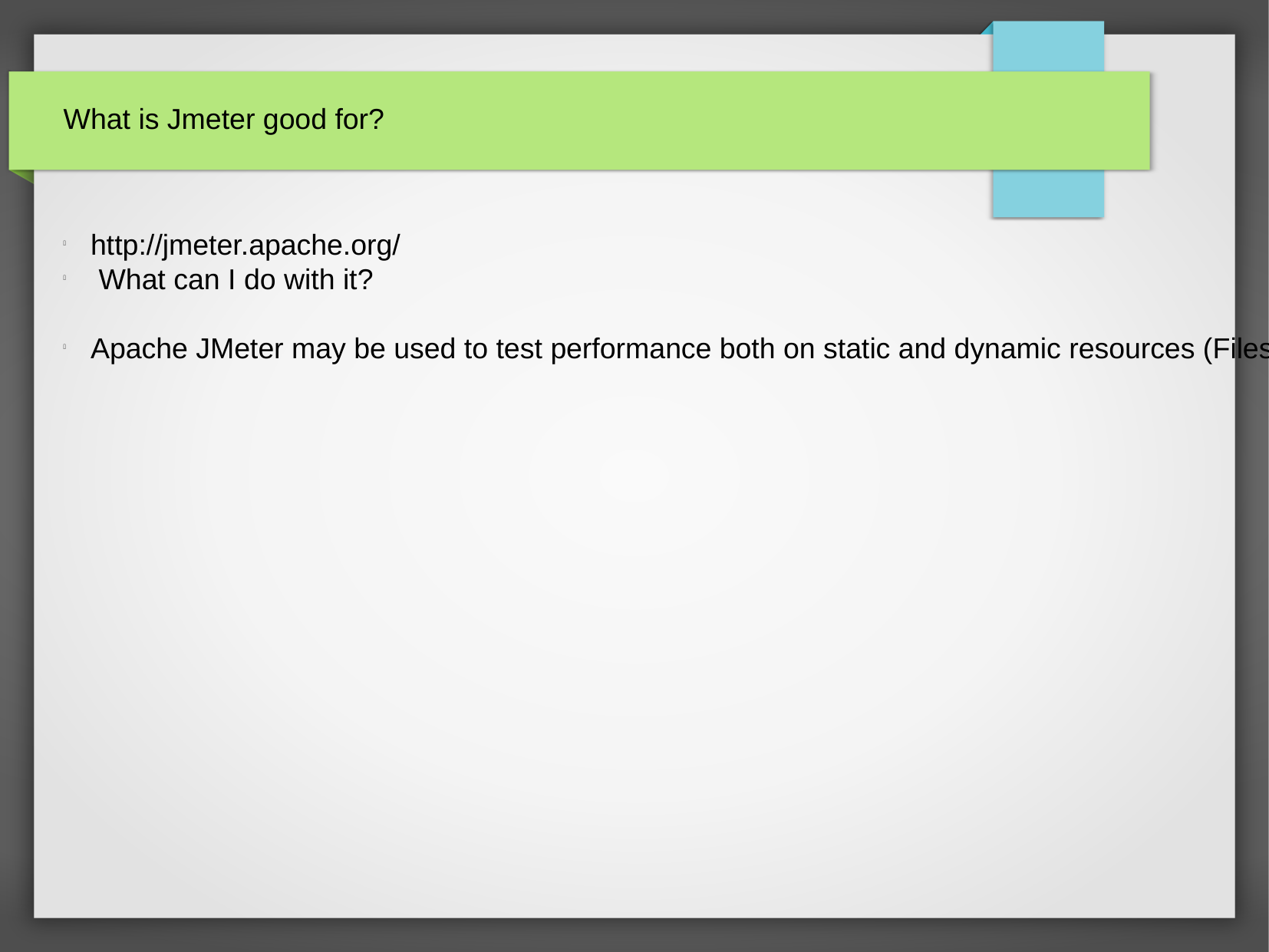

What is Jmeter good for?
http://jmeter.apache.org/
 What can I do with it?

Apache JMeter may be used to test performance both on static and dynamic resources (Files, Web dynamic languages - PHP, Java, ASP.NET, etc. -, Java Objects, Data Bases and Queries, FTP Servers and more). It can be used to simulate a heavy load on a server, group of servers, network or object to test its strength or to analyze overall performance under different load types. You can use it to make a graphical analysis of performance or to test your server/script/object behavior under heavy concurrent load.